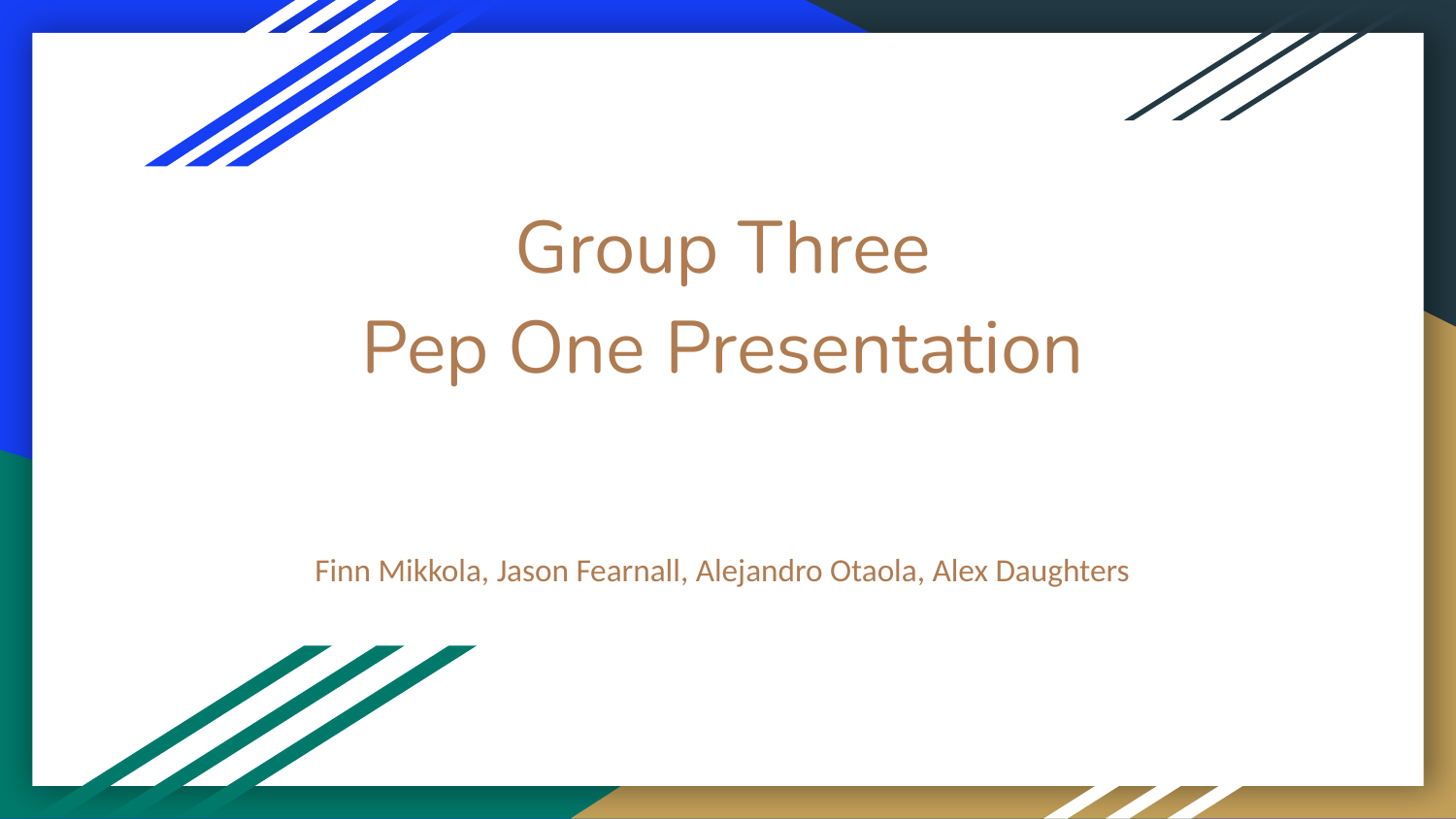

# Group Three
Pep One Presentation
Finn Mikkola, Jason Fearnall, Alejandro Otaola, Alex Daughters